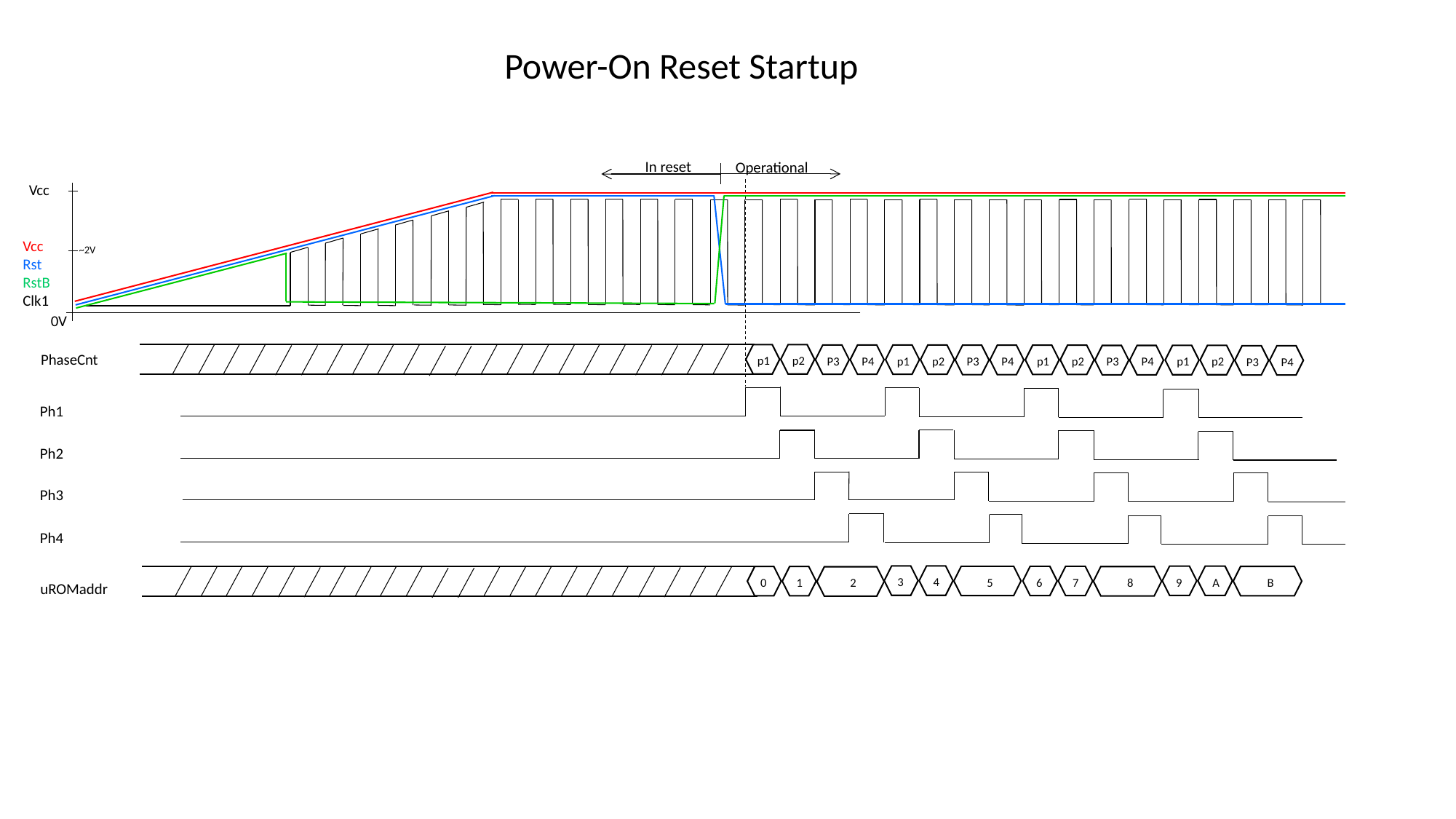

Power-On Reset Startup
In reset
Operational
Vcc
Vcc
Rst
RstB
Clk1
~2V
0V
PhaseCnt

p1

p2

P3

P4

p1

p2

P3

P4

p1

p2

P3

P4

p1

p2

P3

P4

Ph1
Ph2
Ph3
Ph4

3

4

5

9

A

B

6

7

8

0

1

2
uROMaddr